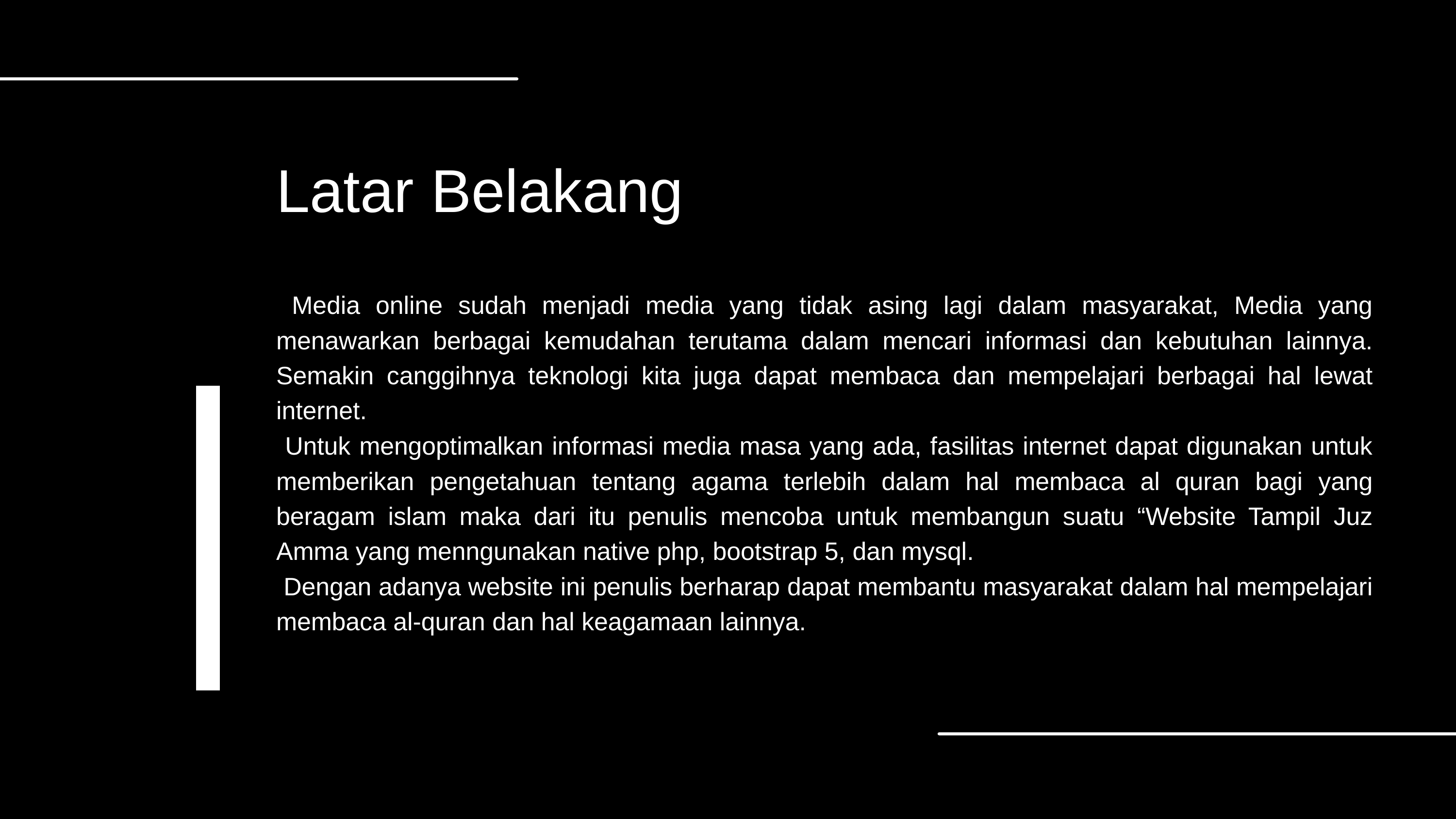

Latar Belakang
 Media online sudah menjadi media yang tidak asing lagi dalam masyarakat, Media yang menawarkan berbagai kemudahan terutama dalam mencari informasi dan kebutuhan lainnya. Semakin canggihnya teknologi kita juga dapat membaca dan mempelajari berbagai hal lewat internet.
 Untuk mengoptimalkan informasi media masa yang ada, fasilitas internet dapat digunakan untuk memberikan pengetahuan tentang agama terlebih dalam hal membaca al quran bagi yang beragam islam maka dari itu penulis mencoba untuk membangun suatu “Website Tampil Juz Amma yang menngunakan native php, bootstrap 5, dan mysql.
 Dengan adanya website ini penulis berharap dapat membantu masyarakat dalam hal mempelajari membaca al-quran dan hal keagamaan lainnya.